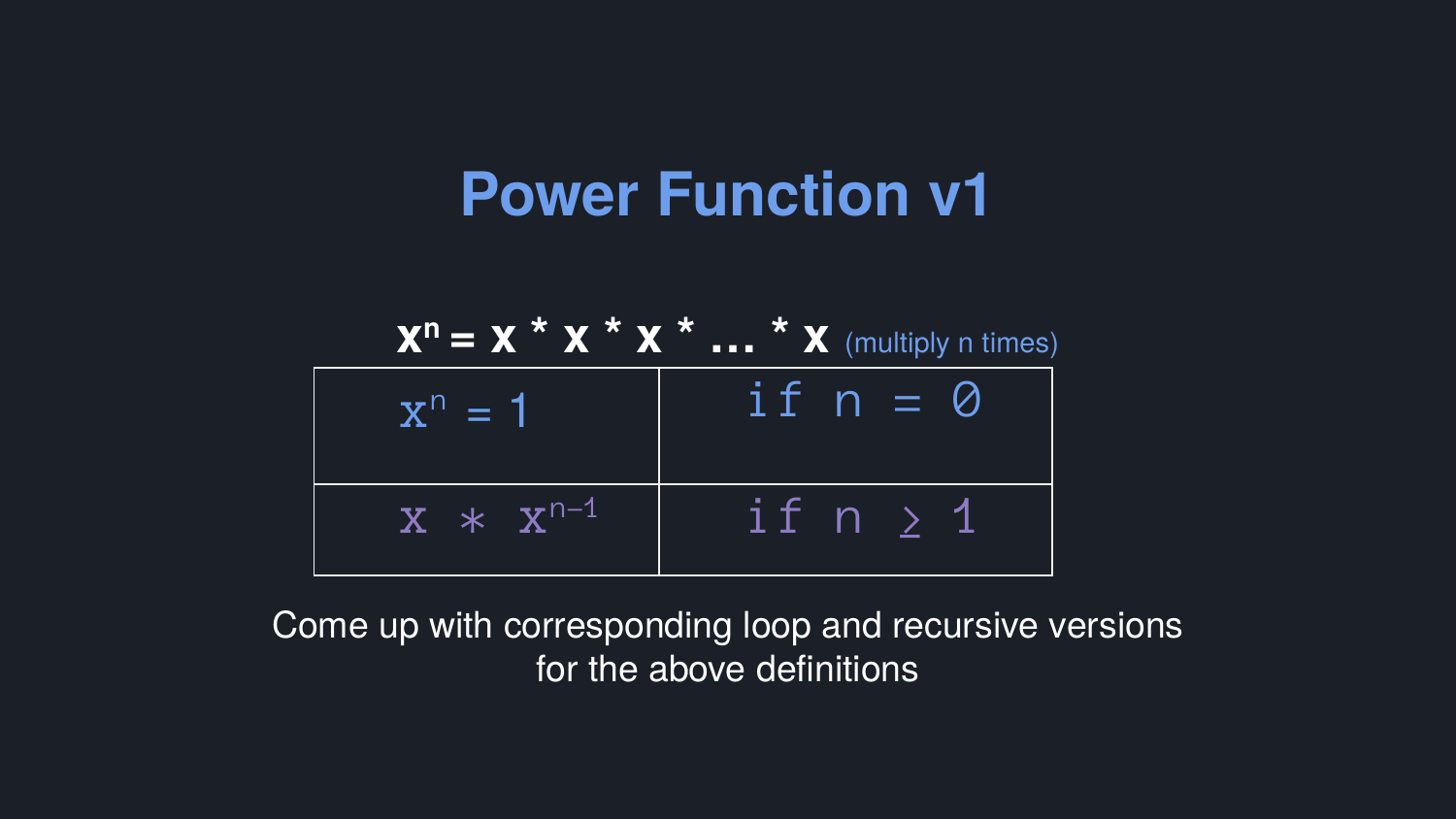

Power Function v1

xn = x * x * x * … * x (multiply n times)
| xn = 1 | if n = 0 |
| --- | --- |
| x \* xn-1 | if n ≥ 1 |
Come up with corresponding loop and recursive versions for the above definitions